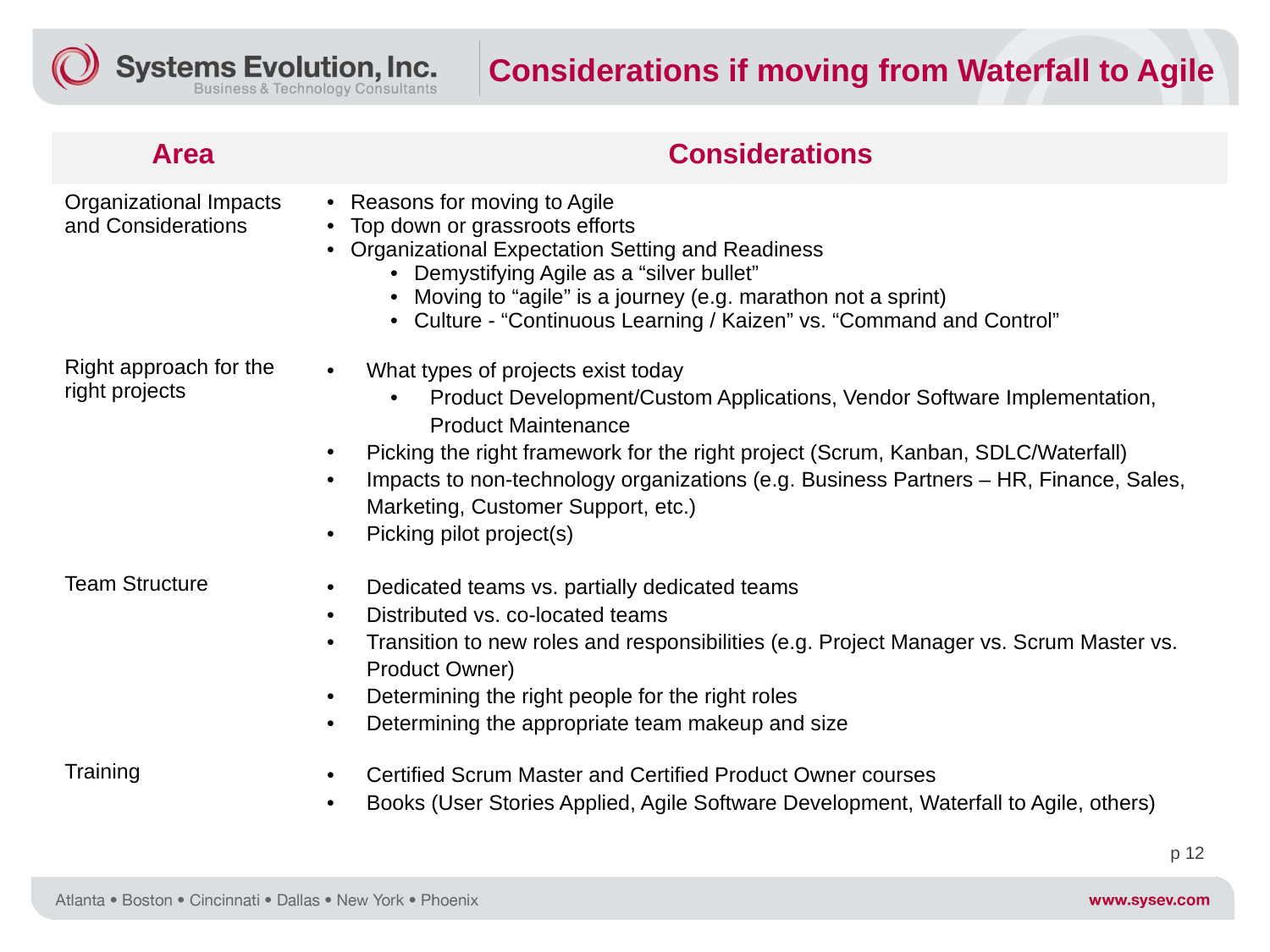

Considerations if moving from Waterfall to Agile
| Area | Considerations |
| --- | --- |
| Organizational Impacts and Considerations | Reasons for moving to Agile Top down or grassroots efforts Organizational Expectation Setting and Readiness Demystifying Agile as a “silver bullet” Moving to “agile” is a journey (e.g. marathon not a sprint) Culture - “Continuous Learning / Kaizen” vs. “Command and Control” |
| Right approach for the right projects | What types of projects exist today Product Development/Custom Applications, Vendor Software Implementation, Product Maintenance Picking the right framework for the right project (Scrum, Kanban, SDLC/Waterfall) Impacts to non-technology organizations (e.g. Business Partners – HR, Finance, Sales, Marketing, Customer Support, etc.) Picking pilot project(s) |
| Team Structure | Dedicated teams vs. partially dedicated teams Distributed vs. co-located teams Transition to new roles and responsibilities (e.g. Project Manager vs. Scrum Master vs. Product Owner) Determining the right people for the right roles Determining the appropriate team makeup and size |
| Training | Certified Scrum Master and Certified Product Owner courses Books (User Stories Applied, Agile Software Development, Waterfall to Agile, others) |
p 12